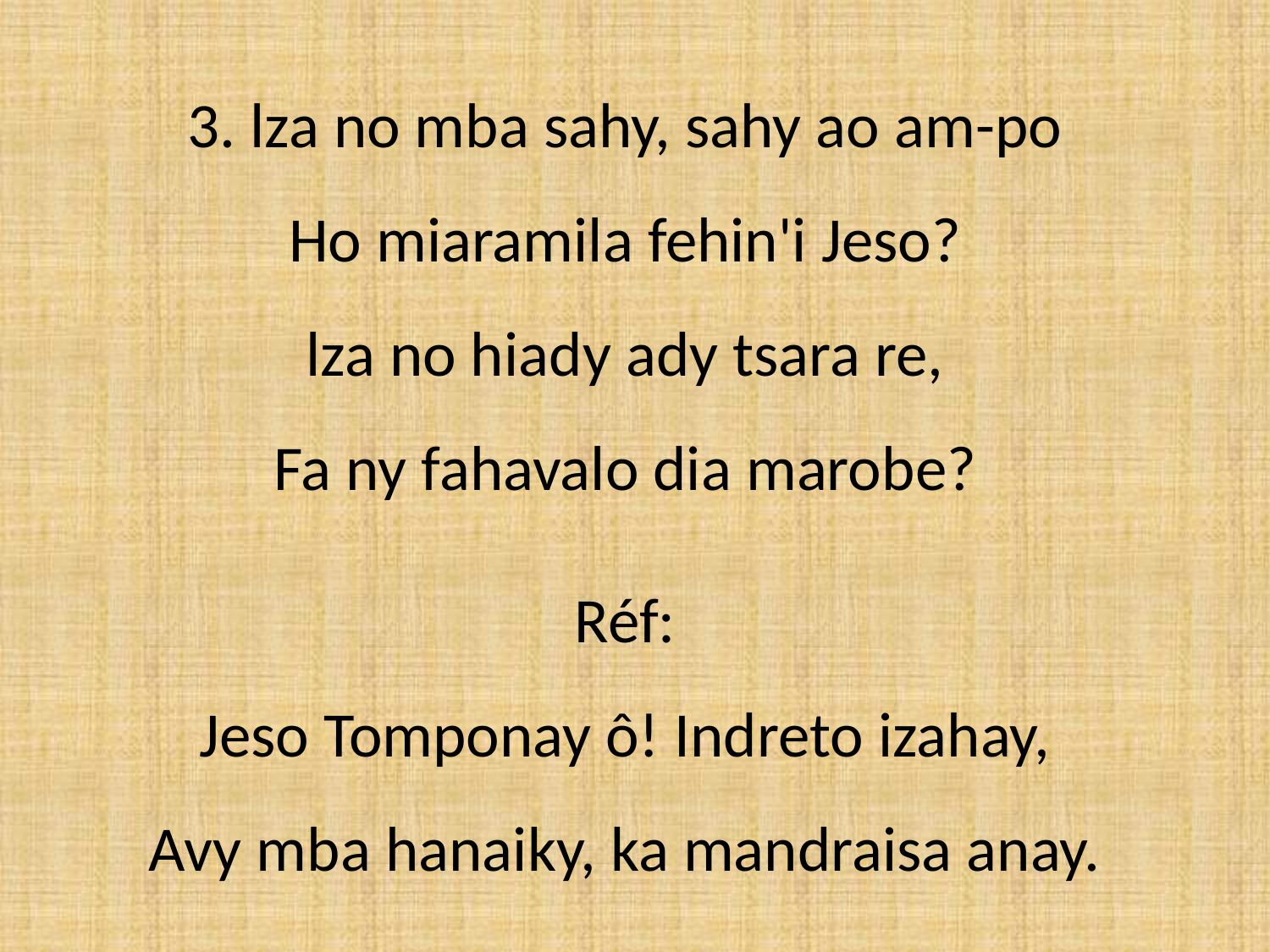

3. lza no mba sahy, sahy ao am-po
Ho miaramila fehin'i Jeso?
lza no hiady ady tsara re,
Fa ny fahavalo dia marobe?

Réf:
Jeso Tomponay ô! Indreto izahay,
Avy mba hanaiky, ka mandraisa anay.